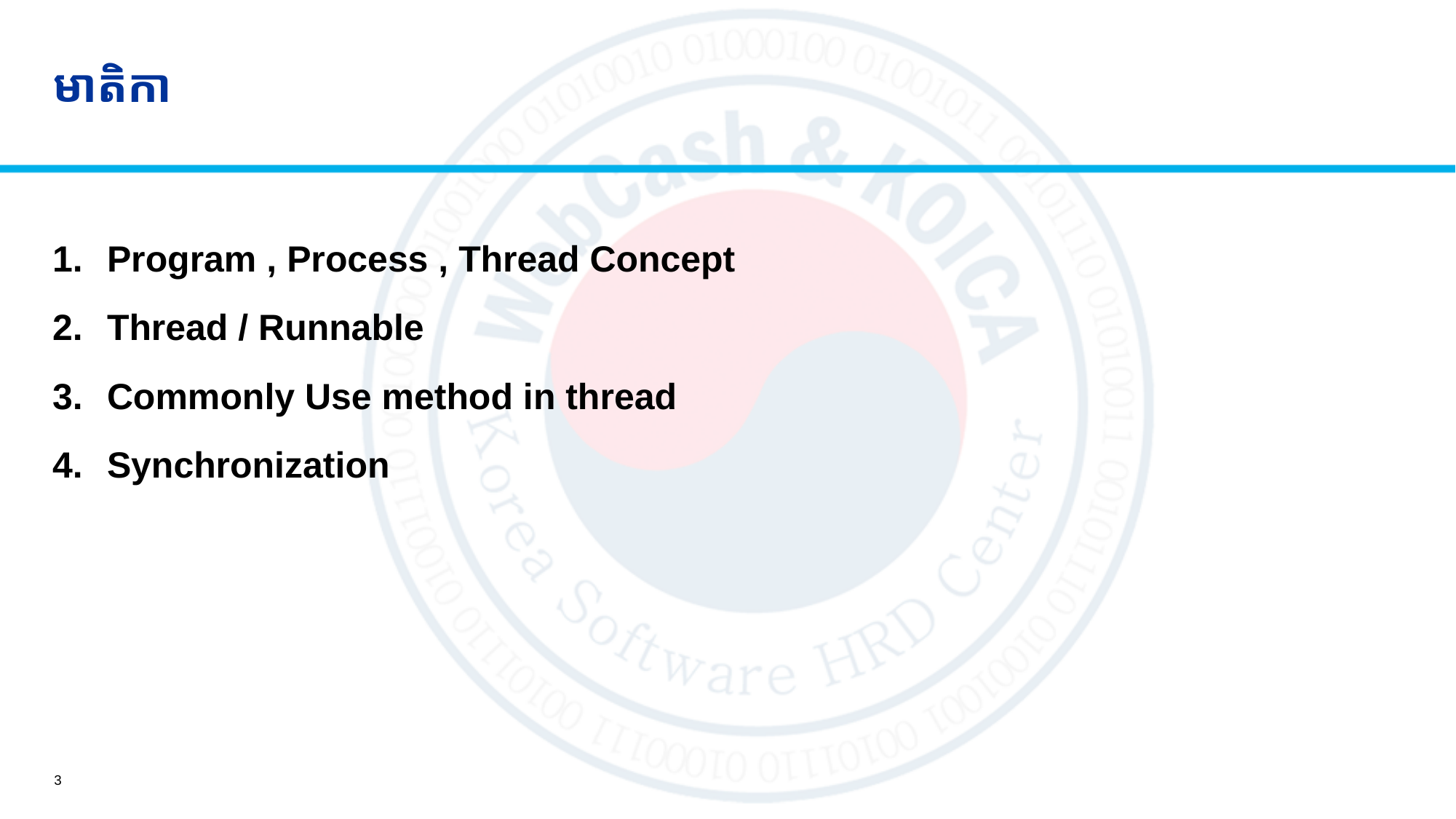

# មាតិកា
Program , Process , Thread Concept
Thread / Runnable
Commonly Use method in thread
Synchronization
3